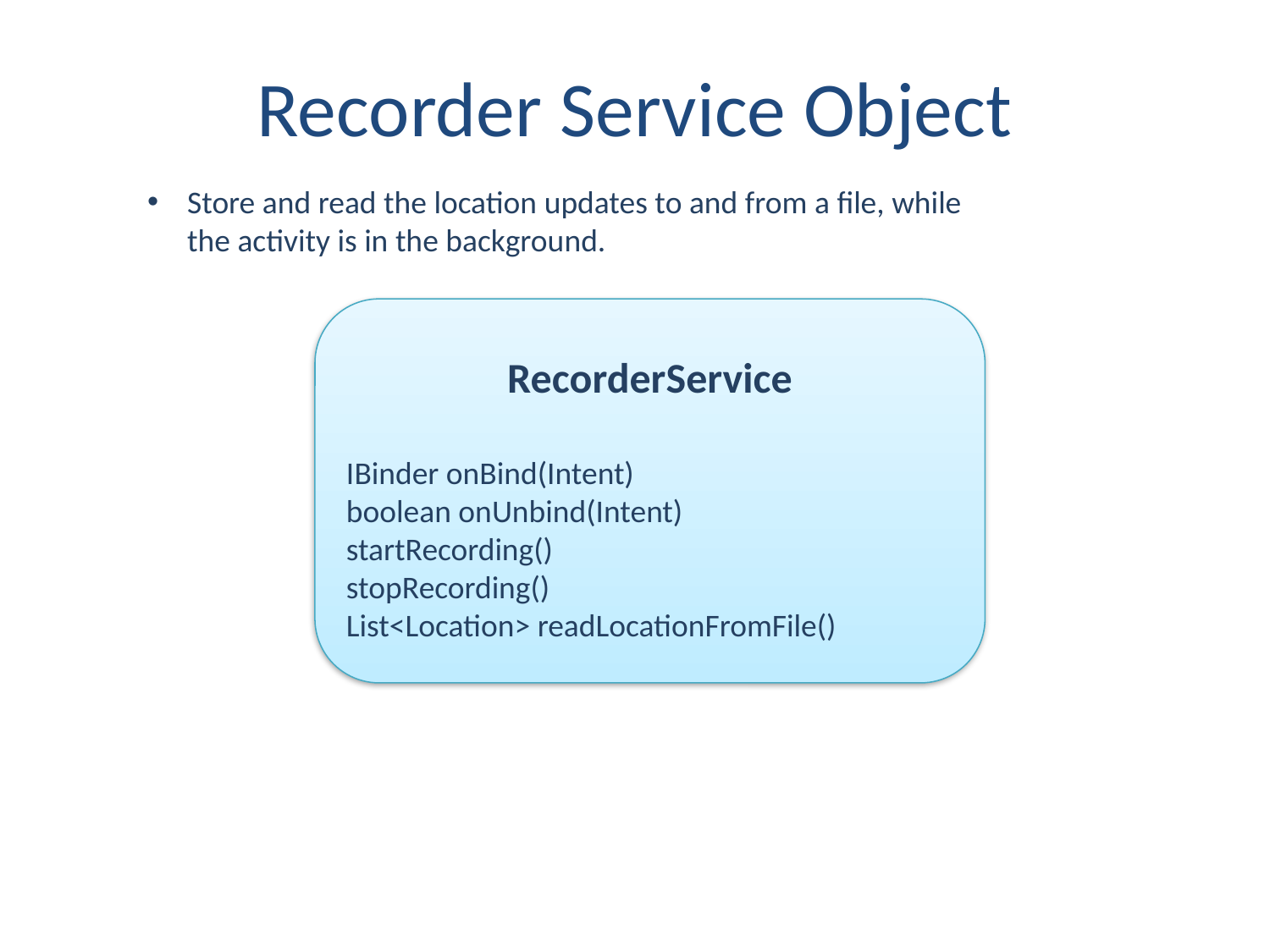

# Recorder Service Object
Store and read the location updates to and from a file, while the activity is in the background.
RecorderService
IBinder onBind(Intent)
boolean onUnbind(Intent)
startRecording()
stopRecording()
List<Location> readLocationFromFile()